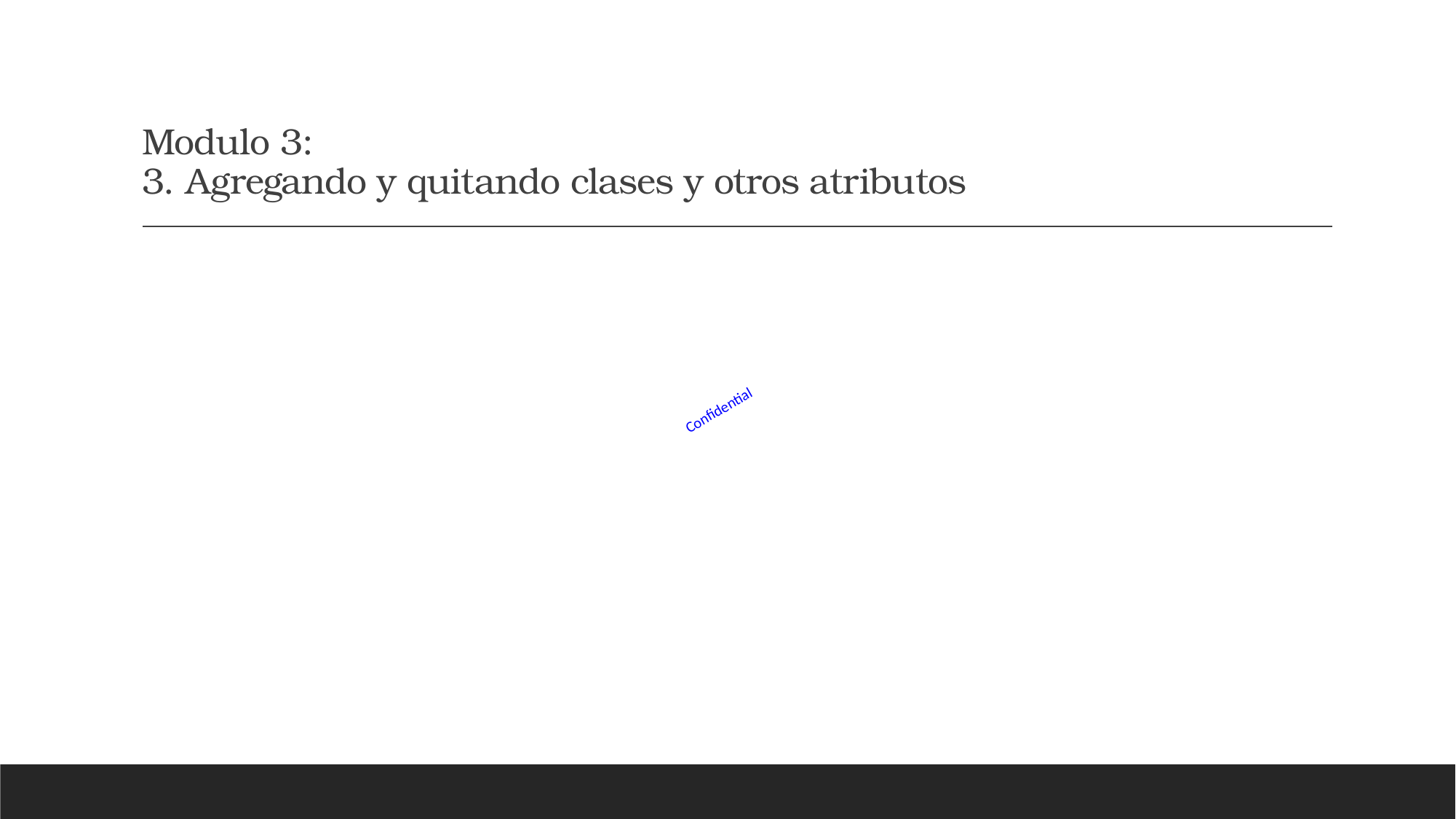

# Modulo 3: 3. Agregando y quitando clases y otros atributos